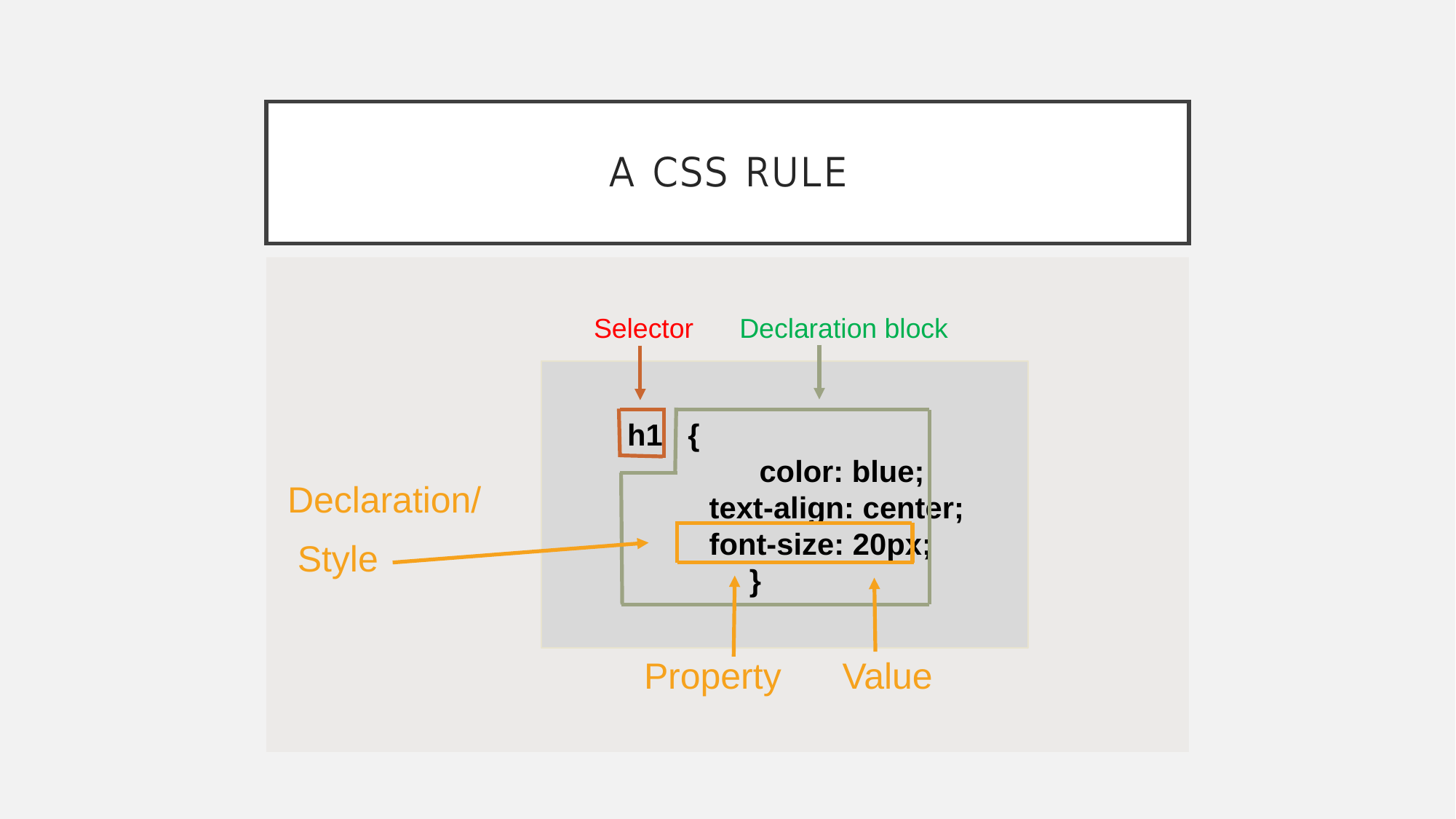

# A css rule

 		            Selector      Declaration block

 Declaration/
  Style

                                    Property      Value

         h1   {
	          color: blue;
                text-align: center;
                font-size: 20px;
	         }